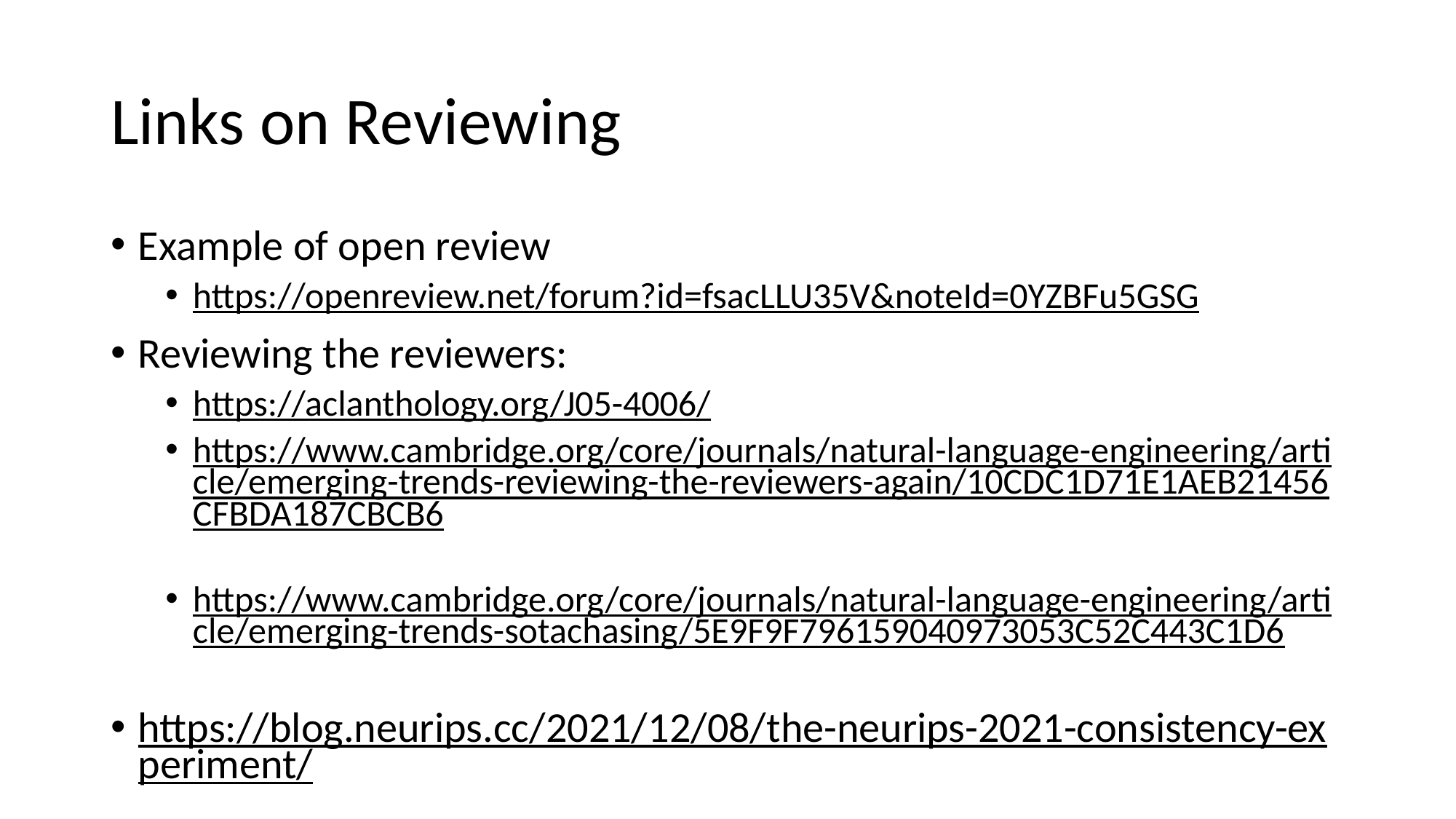

# Links on Reviewing
Example of open review
https://openreview.net/forum?id=fsacLLU35V&noteId=0YZBFu5GSG
Reviewing the reviewers:
https://aclanthology.org/J05-4006/
https://www.cambridge.org/core/journals/natural-language-engineering/article/emerging-trends-reviewing-the-reviewers-again/10CDC1D71E1AEB21456CFBDA187CBCB6
https://www.cambridge.org/core/journals/natural-language-engineering/article/emerging-trends-sotachasing/5E9F9F796159040973053C52C443C1D6
https://blog.neurips.cc/2021/12/08/the-neurips-2021-consistency-experiment/